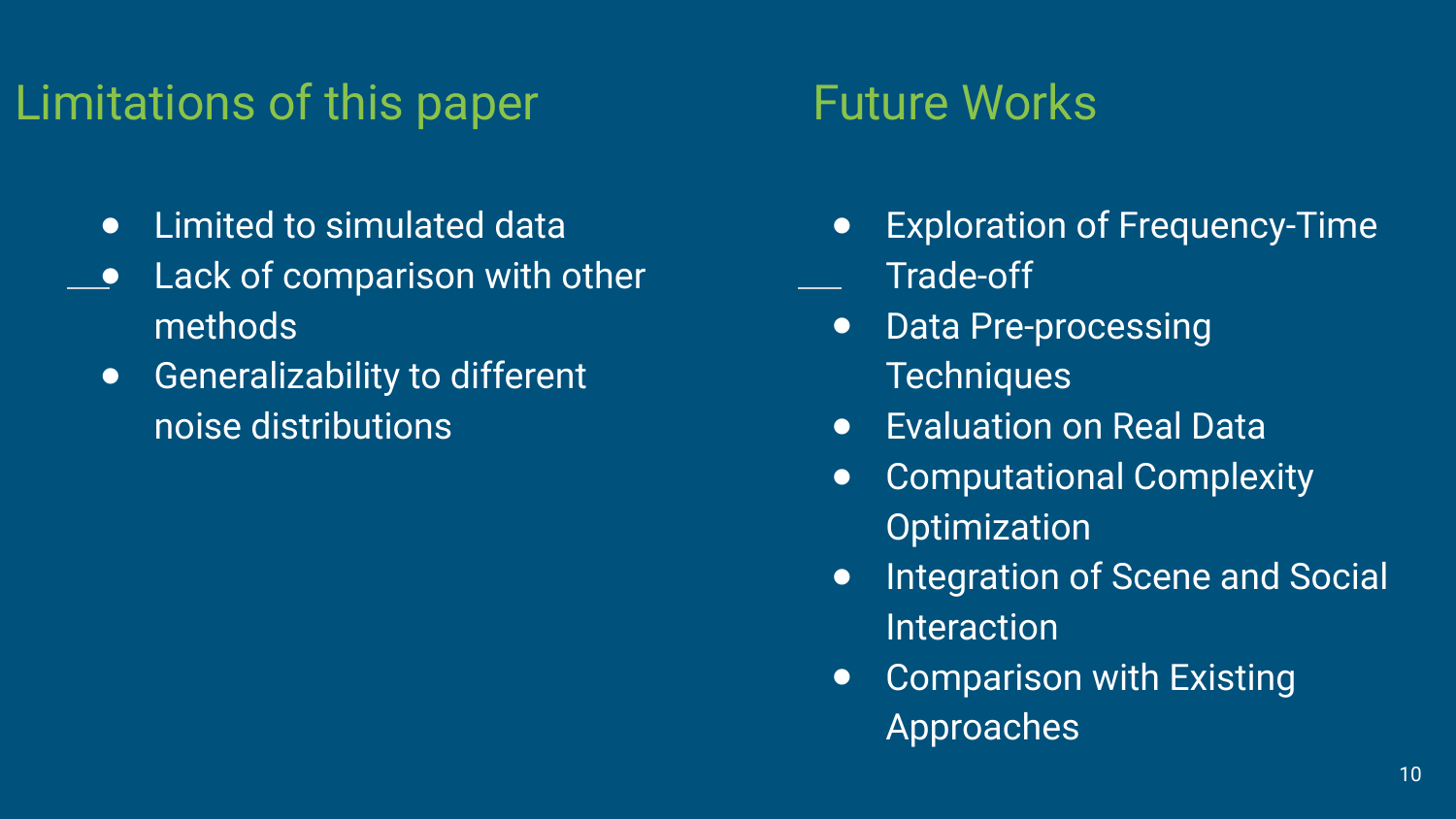

Limitations of this paper

Future Works

Limited to simulated data
Lack of comparison with other methods
Generalizability to different noise distributions
Exploration of Frequency-Time Trade-off
Data Pre-processing Techniques
Evaluation on Real Data
Computational Complexity Optimization
Integration of Scene and Social Interaction
Comparison with Existing Approaches
10